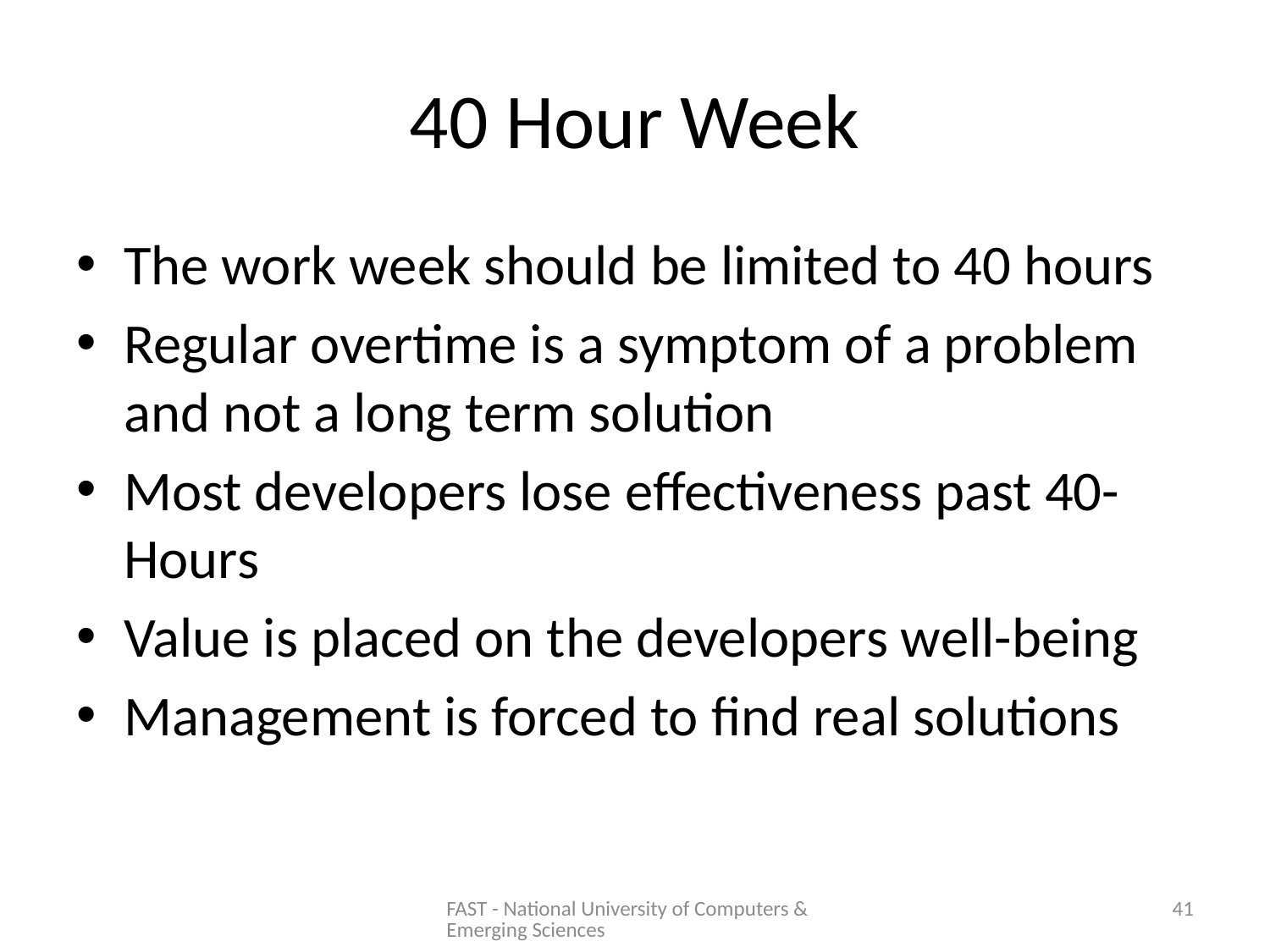

# 40 Hour Week
The work week should be limited to 40 hours
Regular overtime is a symptom of a problem and not a long term solution
Most developers lose effectiveness past 40-Hours
Value is placed on the developers well-being
Management is forced to find real solutions
FAST - National University of Computers & Emerging Sciences
41